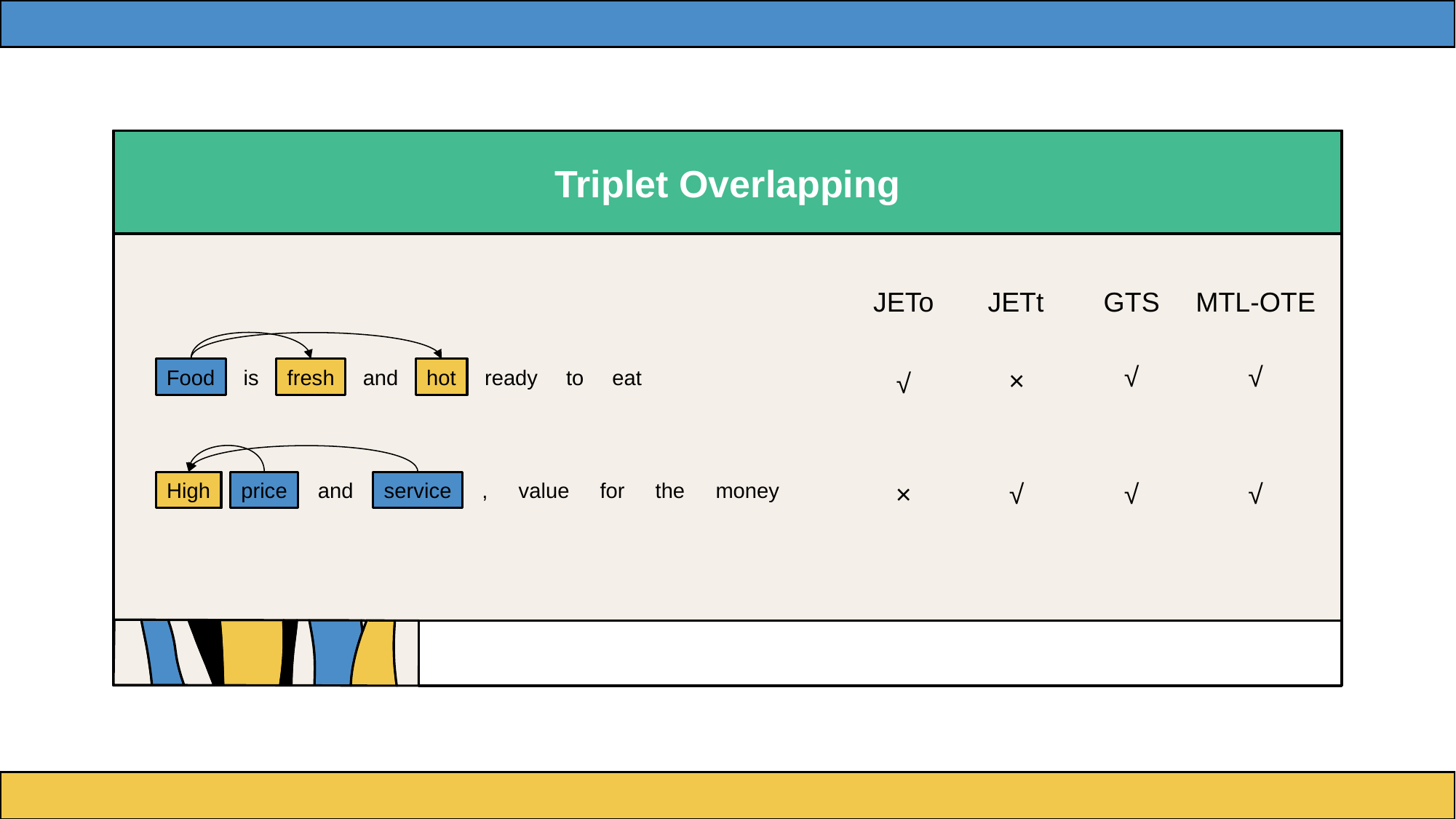

# Triplet Overlapping
JETo
JETt
GTS
MTL-OTE
√
√
Food
is
fresh
and
hot
ready
to
eat
×
√
High
price
and
service
,
value
for
the
money
×
√
√
√